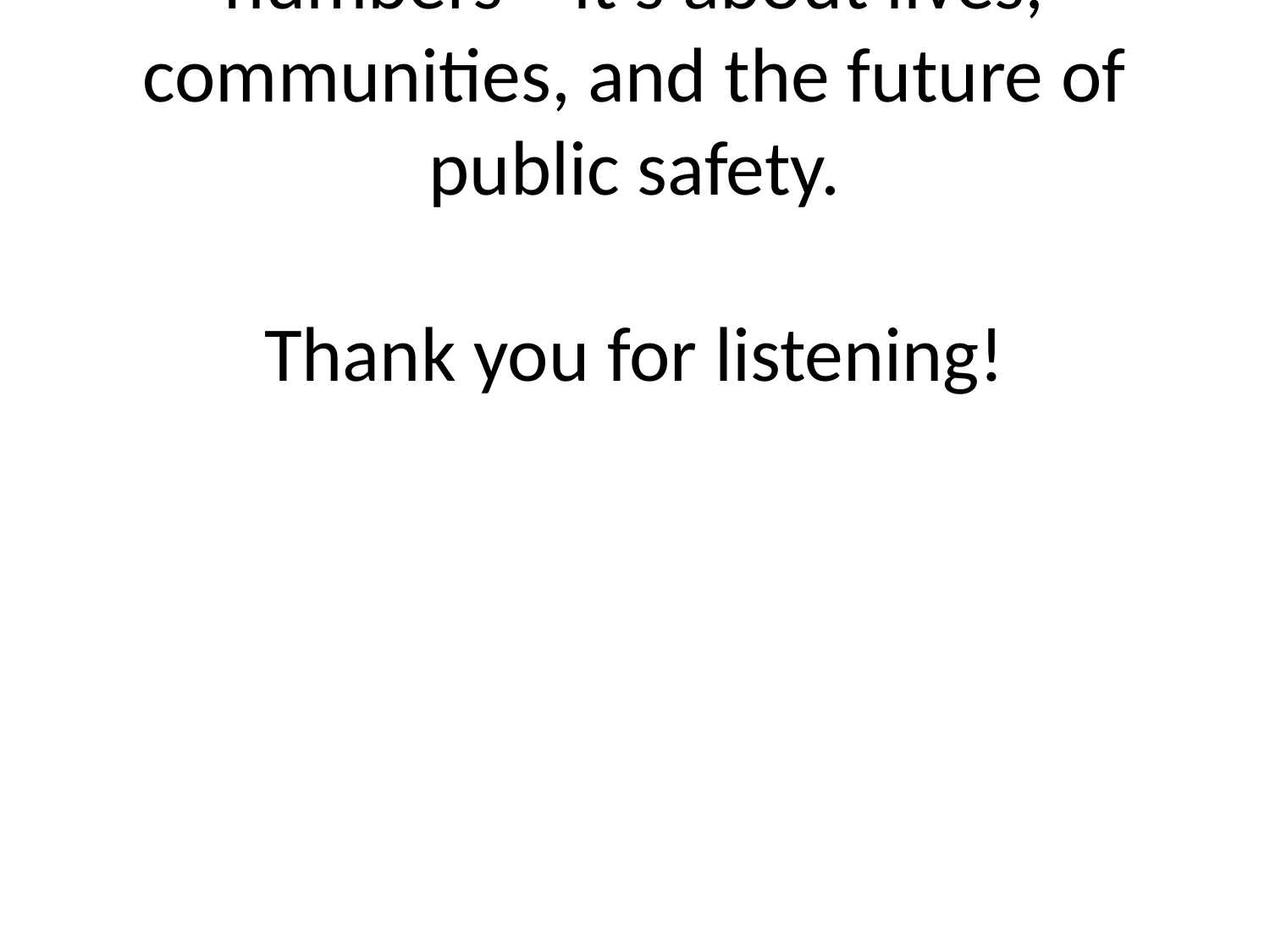

# This analysis isn’t just about numbers—it’s about lives, communities, and the future of public safety.

Thank you for listening!